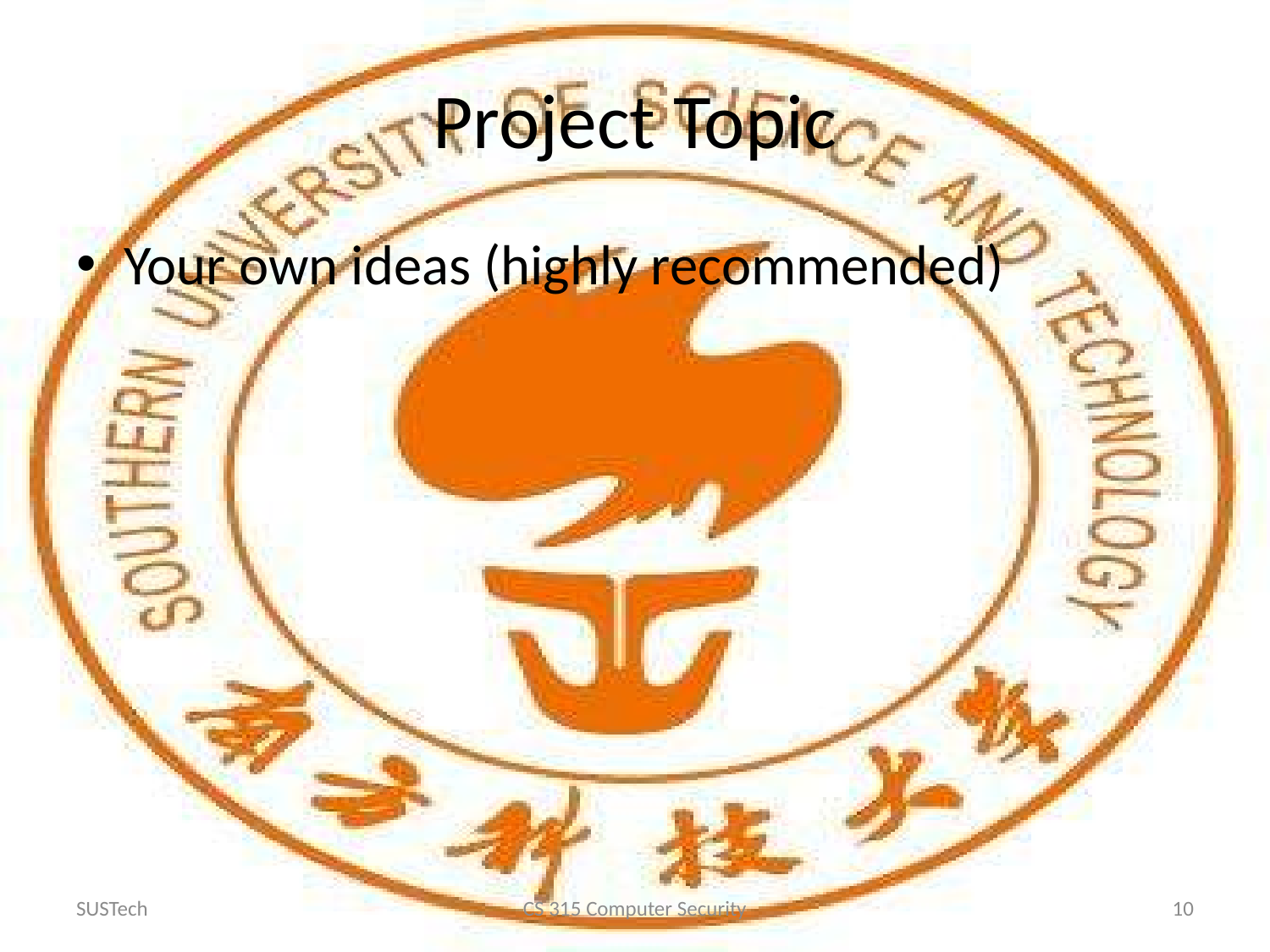

# Project Topic
Your own ideas (highly recommended)
SUSTech
CS 315 Computer Security
10